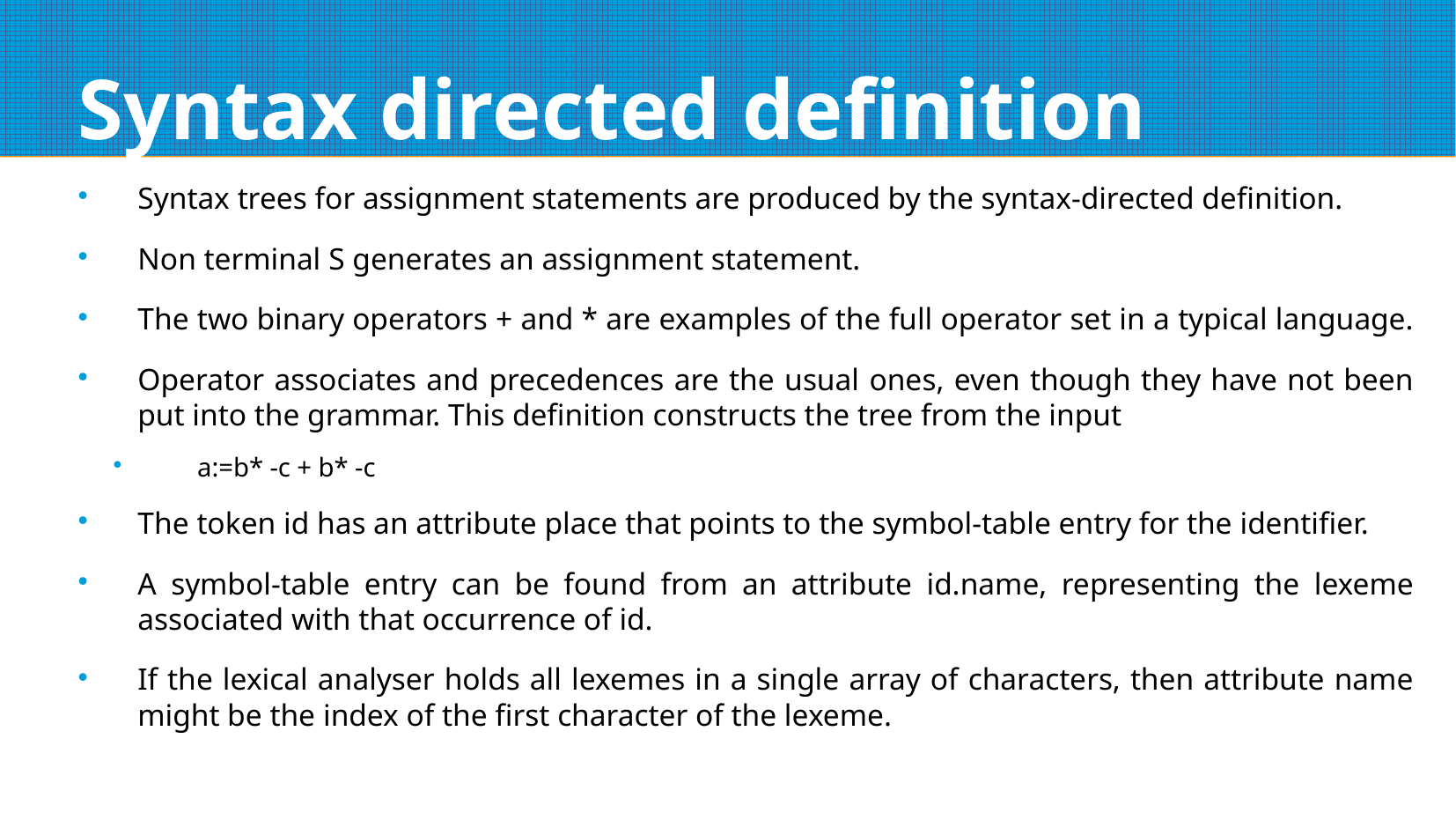

# Syntax directed definition
Syntax trees for assignment statements are produced by the syntax-directed definition.
Non terminal S generates an assignment statement.
The two binary operators + and * are examples of the full operator set in a typical language.
Operator associates and precedences are the usual ones, even though they have not been put into the grammar. This definition constructs the tree from the input
a:=b* -c + b* -c
The token id has an attribute place that points to the symbol-table entry for the identifier.
A symbol-table entry can be found from an attribute id.name, representing the lexeme associated with that occurrence of id.
If the lexical analyser holds all lexemes in a single array of characters, then attribute name might be the index of the first character of the lexeme.